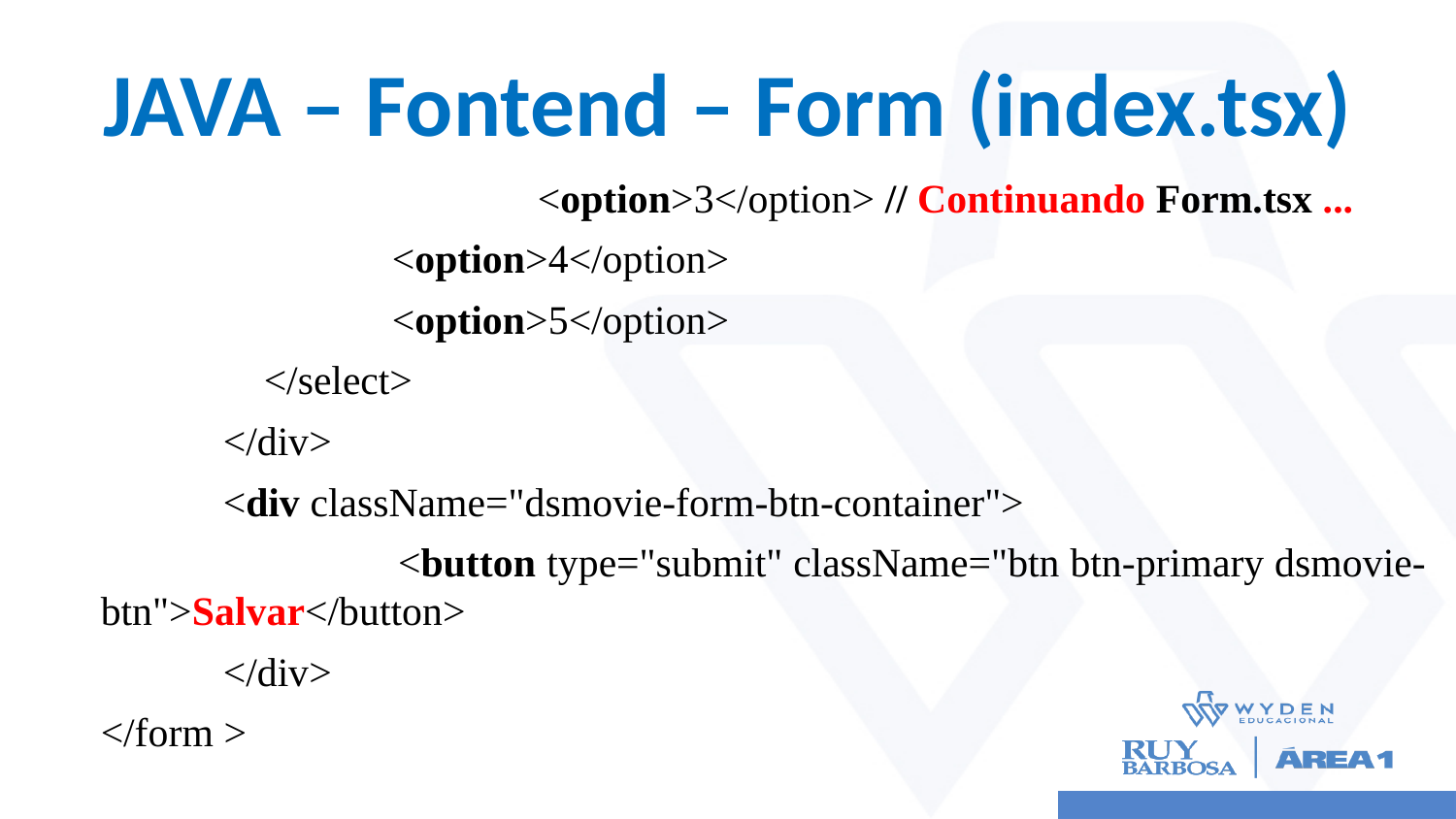

# JAVA – Fontend – Form (index.tsx)
 			<option>3</option> // Continuando Form.tsx ...
                    	<option>4</option>
                    	<option>5</option>
                </select>
            </div>
            <div className="dsmovie-form-btn-container">
                	<button type="submit" className="btn btn-primary dsmovie-btn">Salvar</button>
            </div>
</form >